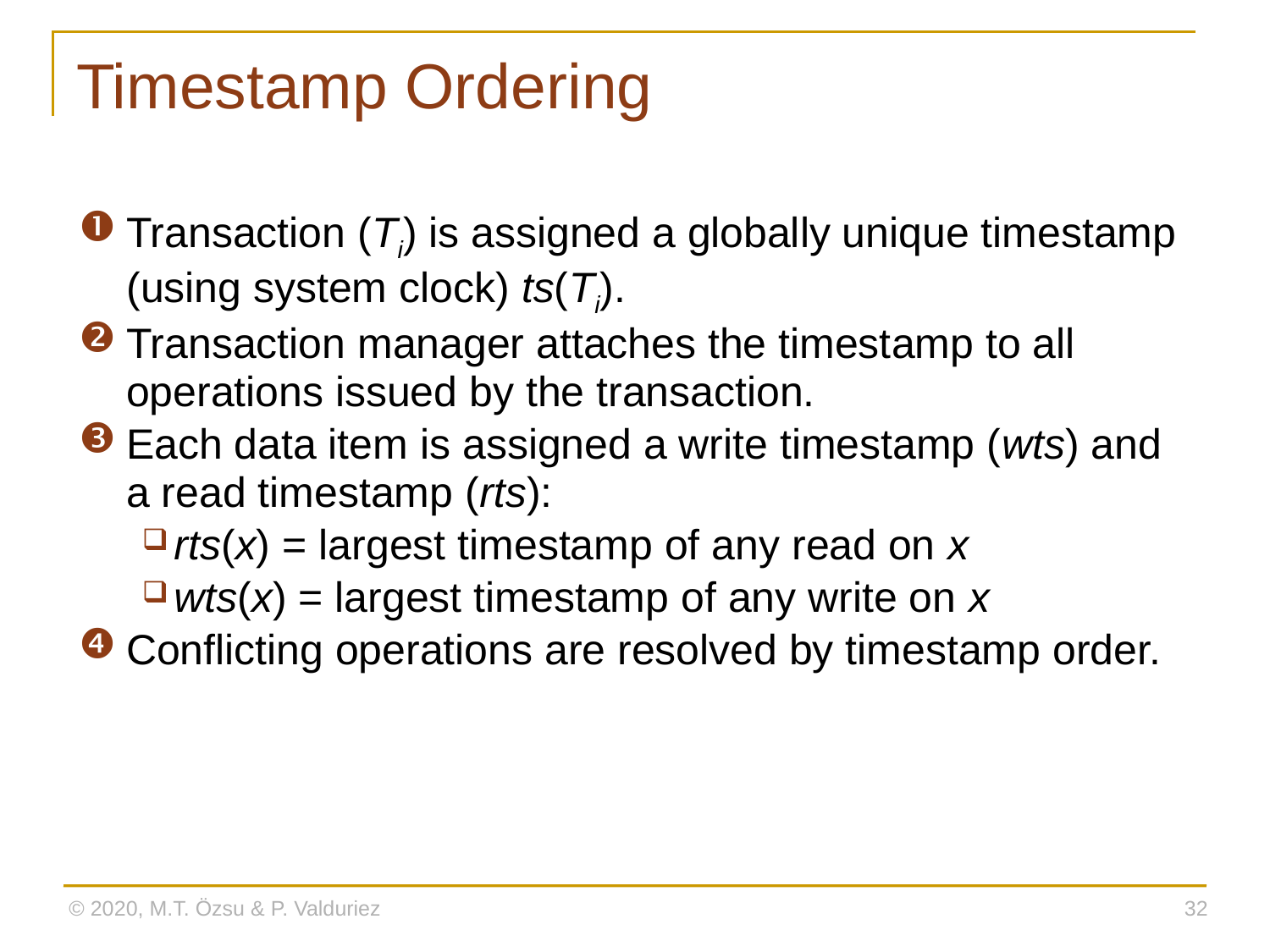

# Timestamp Ordering
Transaction (Ti) is assigned a globally unique timestamp (using system clock) ts(Ti).
Transaction manager attaches the timestamp to all operations issued by the transaction.
Each data item is assigned a write timestamp (wts) and a read timestamp (rts):
rts(x) = largest timestamp of any read on x
wts(x) = largest timestamp of any write on x
Conflicting operations are resolved by timestamp order.

© 2020, M.T. Özsu & P. Valduriez
32